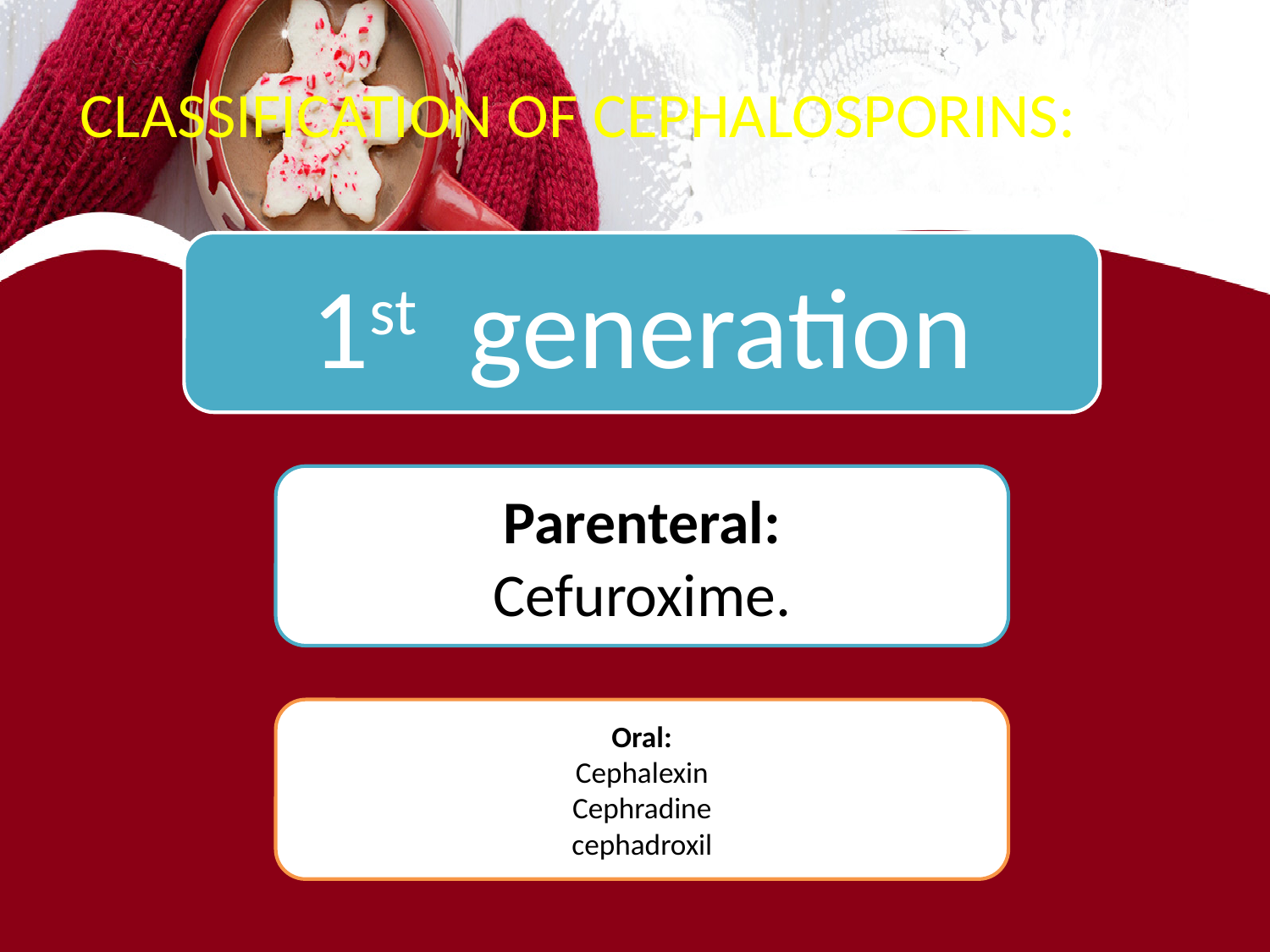

# CLASSIFICATION OF CEPHALOSPORINS:
Parenteral:
Cefuroxime.
Oral:
Cephalexin
Cephradine
cephadroxil
Parenteral:
cefuroxime
Oral: